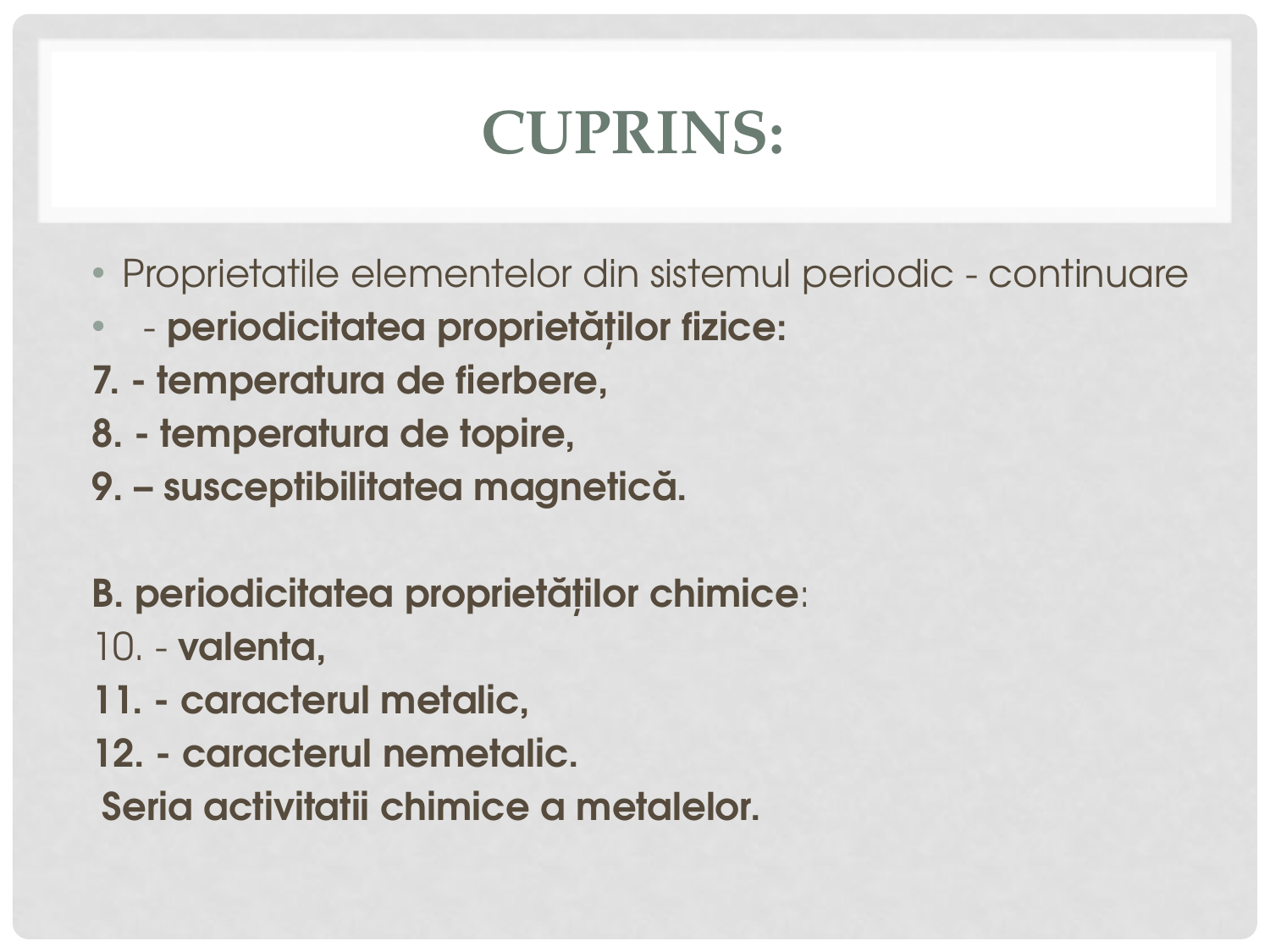

# Cuprins:
Proprietatile elementelor din sistemul periodic - continuare
  - periodicitatea proprietăţilor fizice:
7. - temperatura de fierbere,
8. - temperatura de topire,
9. – susceptibilitatea magnetică.

B. periodicitatea proprietăţilor chimice:
10. - valenta,
11. - caracterul metalic,
12. - caracterul nemetalic.
 Seria activitatii chimice a metalelor.